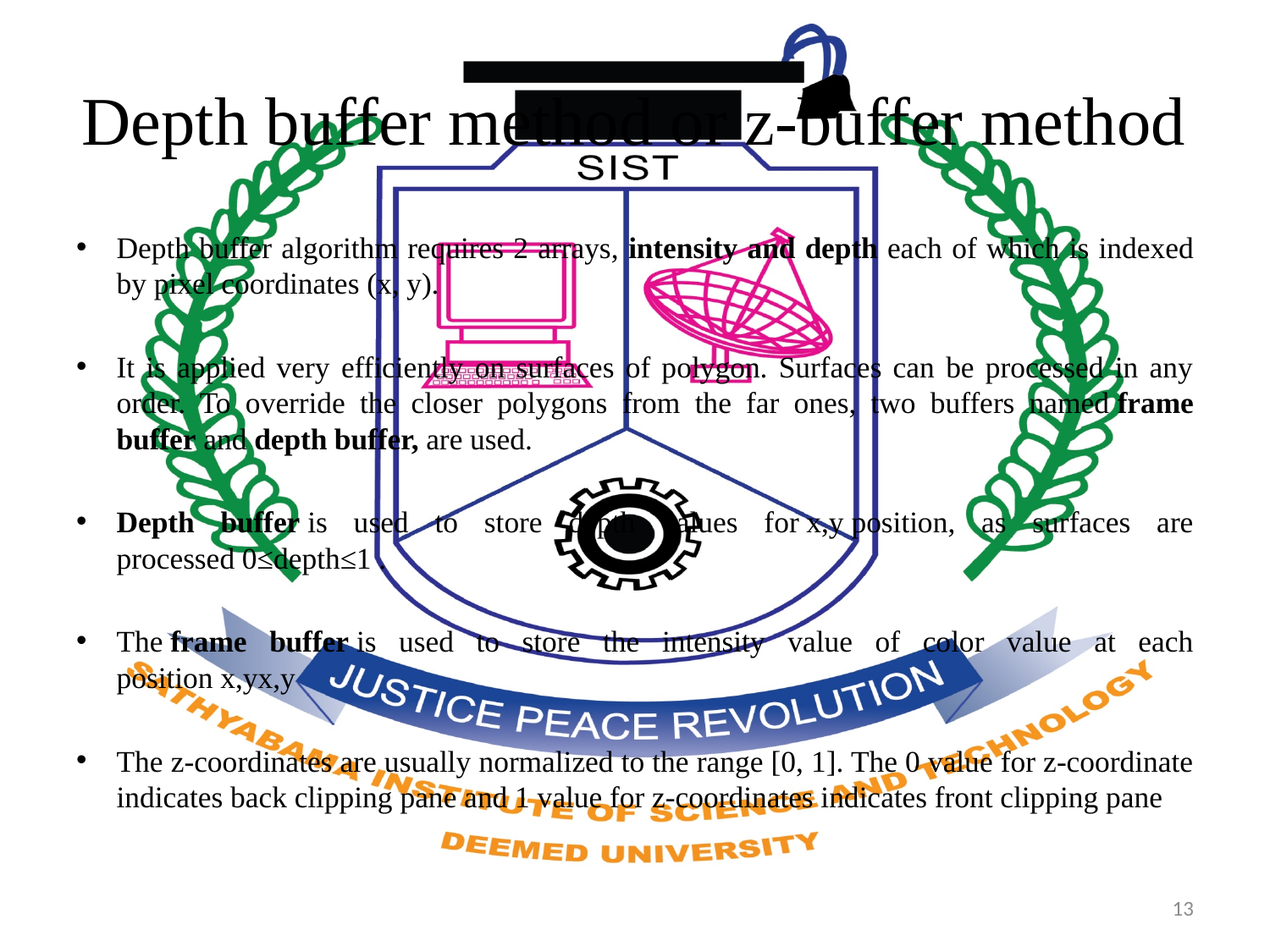

# Depth buffer method or z-buffer method
Depth buffer algorithm requires 2 arrays, intensity and depth each of which is indexed by pixel coordinates (x, y).

It is applied very efficiently on surfaces of polygon. Surfaces can be processed in any order. To override the closer polygons from the far ones, two buffers named frame buffer and depth buffer, are used.

Depth buffer is used to store depth values for x,y position, as surfaces are processed 0≤depth≤1 .

The frame buffer is used to store the intensity value of color value at each position x,yx,y

The z-coordinates are usually normalized to the range [0, 1]. The 0 value for z-coordinate indicates back clipping pane and 1 value for z-coordinates indicates front clipping pane
13